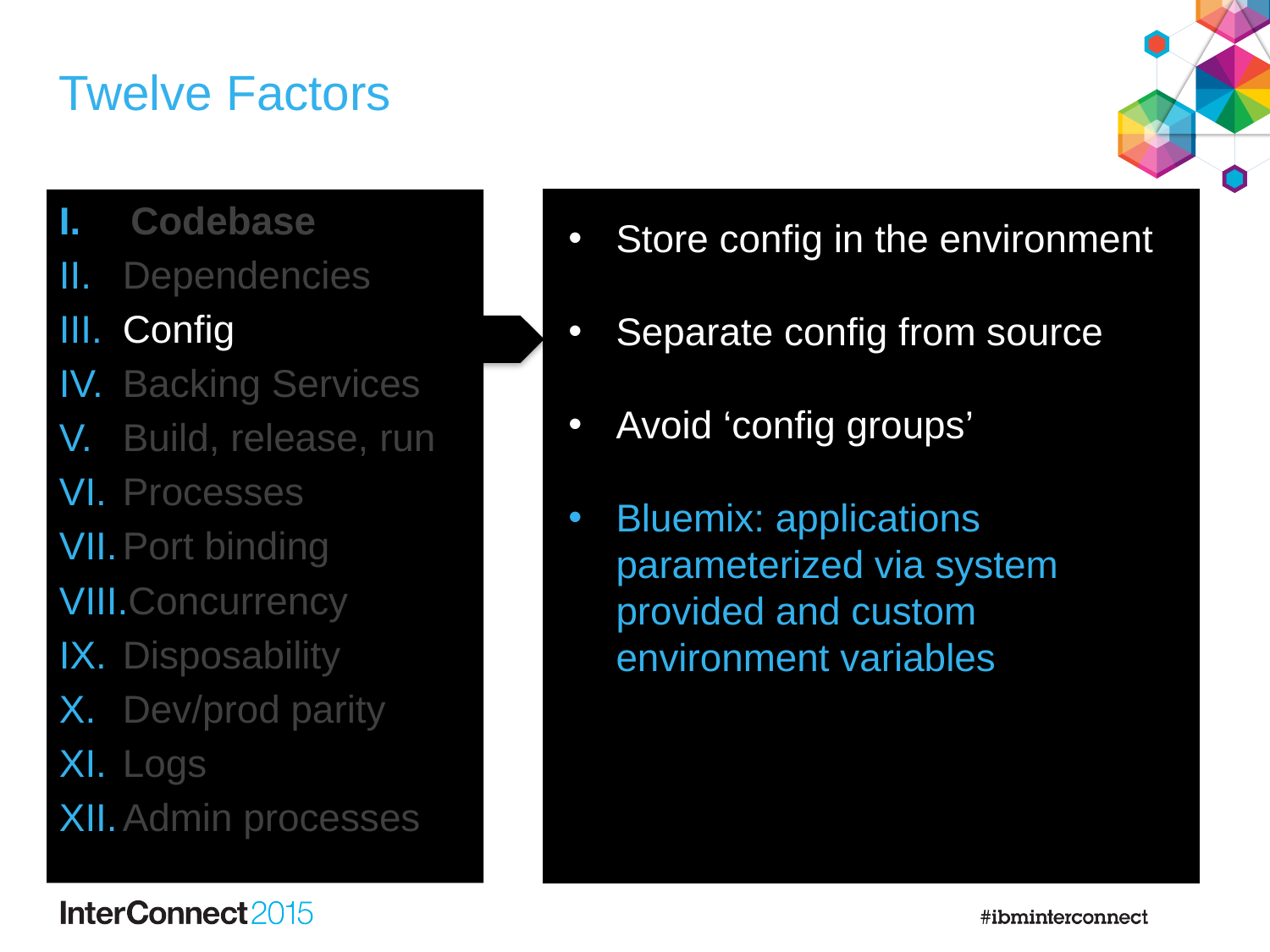

# Twelve Factors
Codebase
Dependencies
Config
Backing Services
Build, release, run
Processes
Port binding
Concurrency
Disposability
Dev/prod parity
Logs
Admin processes
Store config in the environment

Separate config from source

Avoid ‘config groups’

Bluemix: applications parameterized via system provided and custom environment variables